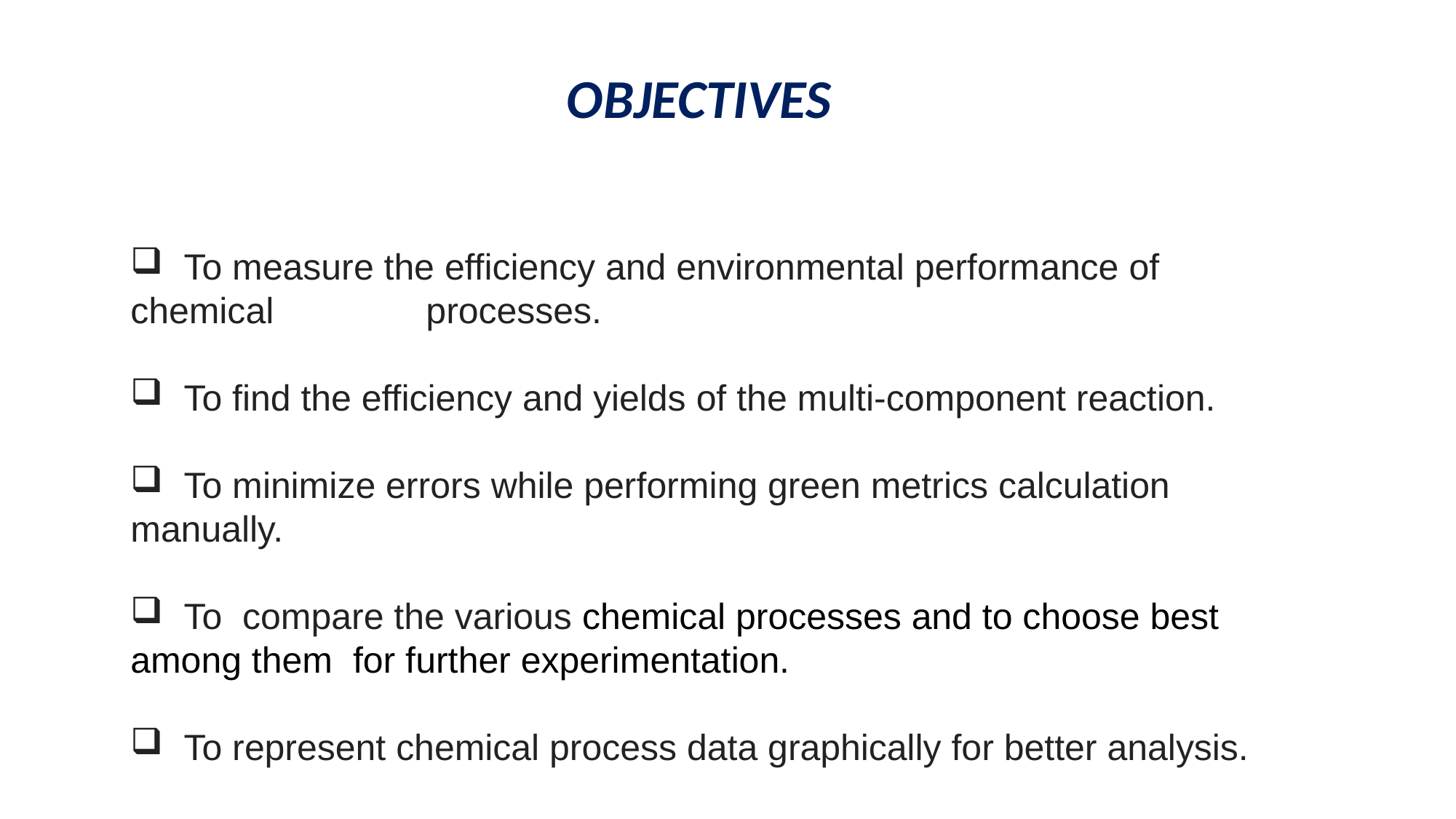

OBJECTIVES
  To measure the efficiency and environmental performance of chemical               processes.

  To find the efficiency and yields of the multi-component reaction.

  To minimize errors while performing green metrics calculation manually.

  To  compare the various chemical processes and to choose best among them  for further experimentation.

  To represent chemical process data graphically for better analysis.